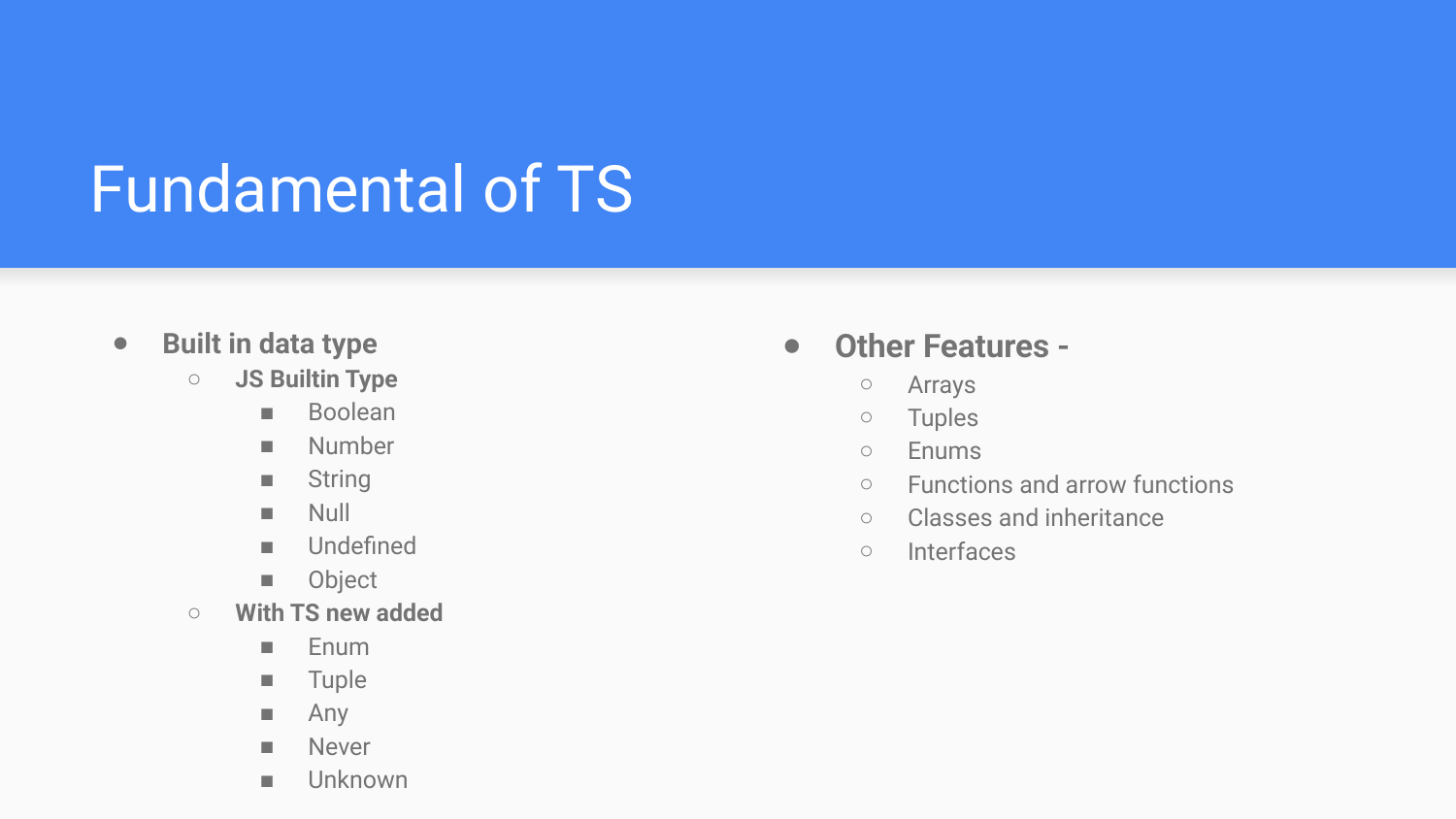

# Fundamental of TS
Built in data type
JS Builtin Type
Boolean
Number
String
Null
Undefined
Object
With TS new added
Enum
Tuple
Any
Never
Unknown
Other Features -
Arrays
Tuples
Enums
Functions and arrow functions
Classes and inheritance
Interfaces